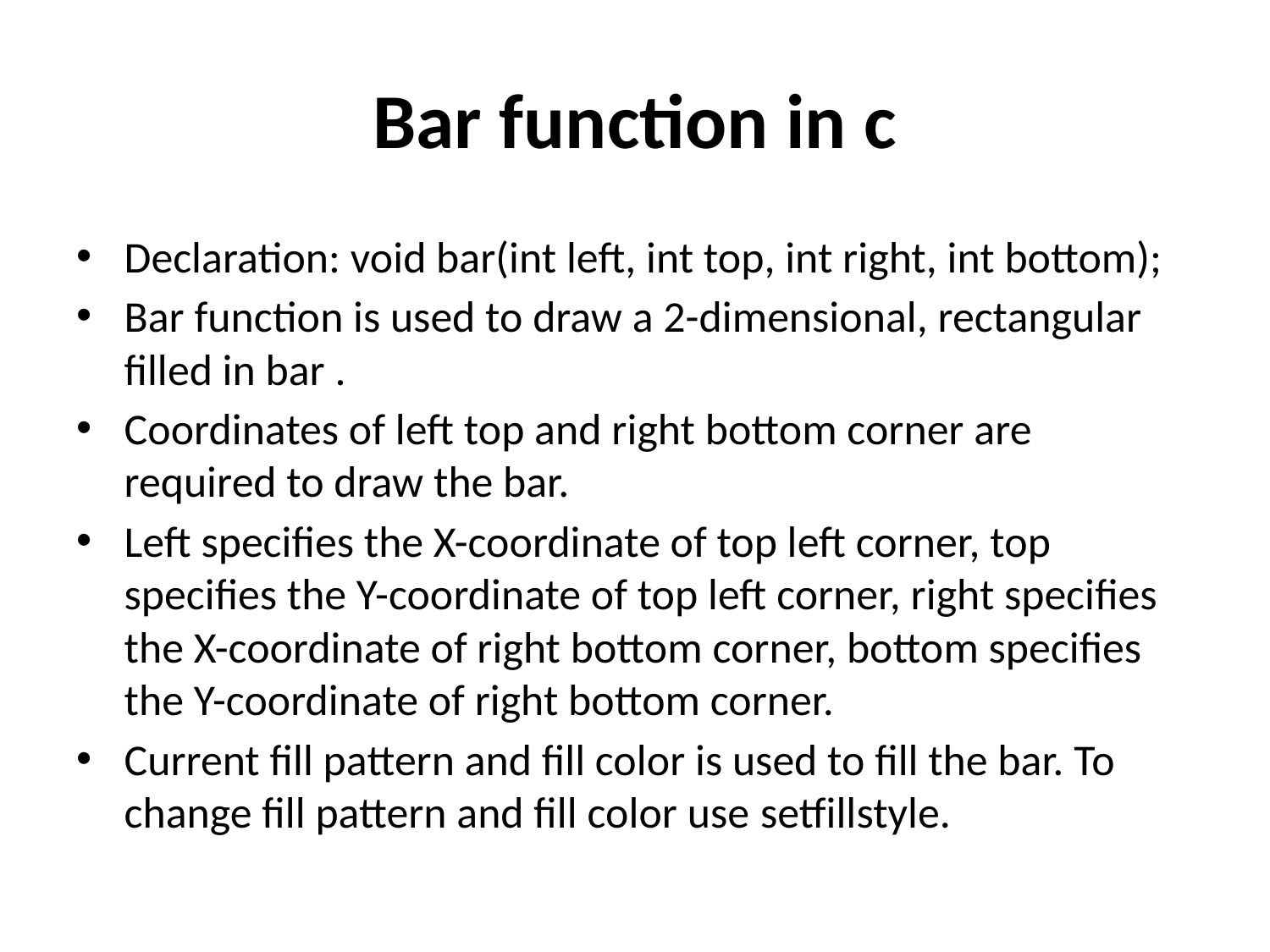

# Bar function in c
Declaration: void bar(int left, int top, int right, int bottom);
Bar function is used to draw a 2-dimensional, rectangular filled in bar .
Coordinates of left top and right bottom corner are required to draw the bar.
Left specifies the X-coordinate of top left corner, top specifies the Y-coordinate of top left corner, right specifies the X-coordinate of right bottom corner, bottom specifies the Y-coordinate of right bottom corner.
Current fill pattern and fill color is used to fill the bar. To change fill pattern and fill color use setfillstyle.